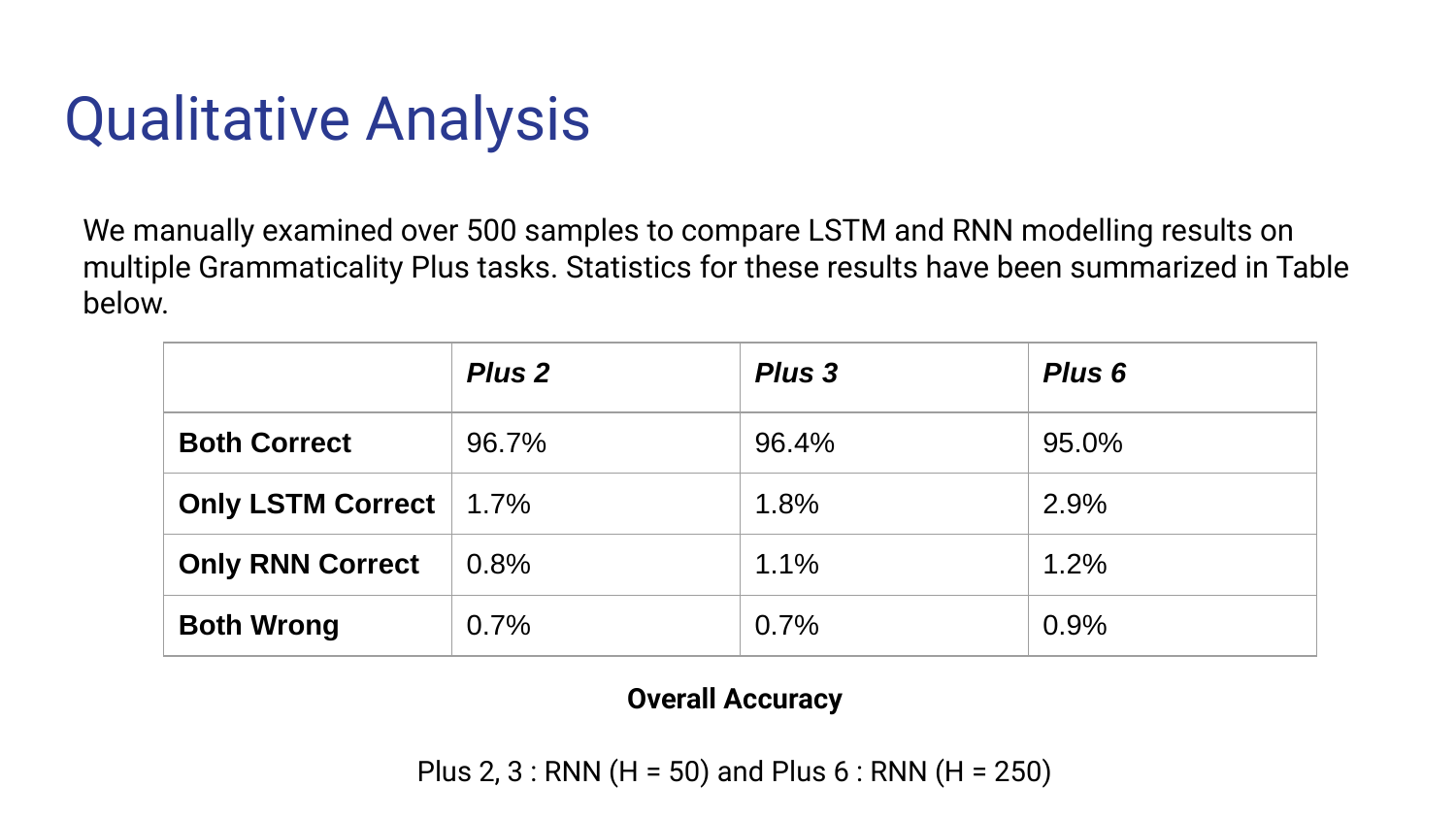

# Qualitative Analysis
We manually examined over 500 samples to compare LSTM and RNN modelling results on multiple Grammaticality Plus tasks. Statistics for these results have been summarized in Table below.
|  | Plus 2 | Plus 3 | Plus 6 |
| --- | --- | --- | --- |
| Both Correct | 96.7% | 96.4% | 95.0% |
| Only LSTM Correct | 1.7% | 1.8% | 2.9% |
| Only RNN Correct | 0.8% | 1.1% | 1.2% |
| Both Wrong | 0.7% | 0.7% | 0.9% |
Overall Accuracy
Plus 2, 3 : RNN (H = 50) and Plus 6 : RNN (H = 250)